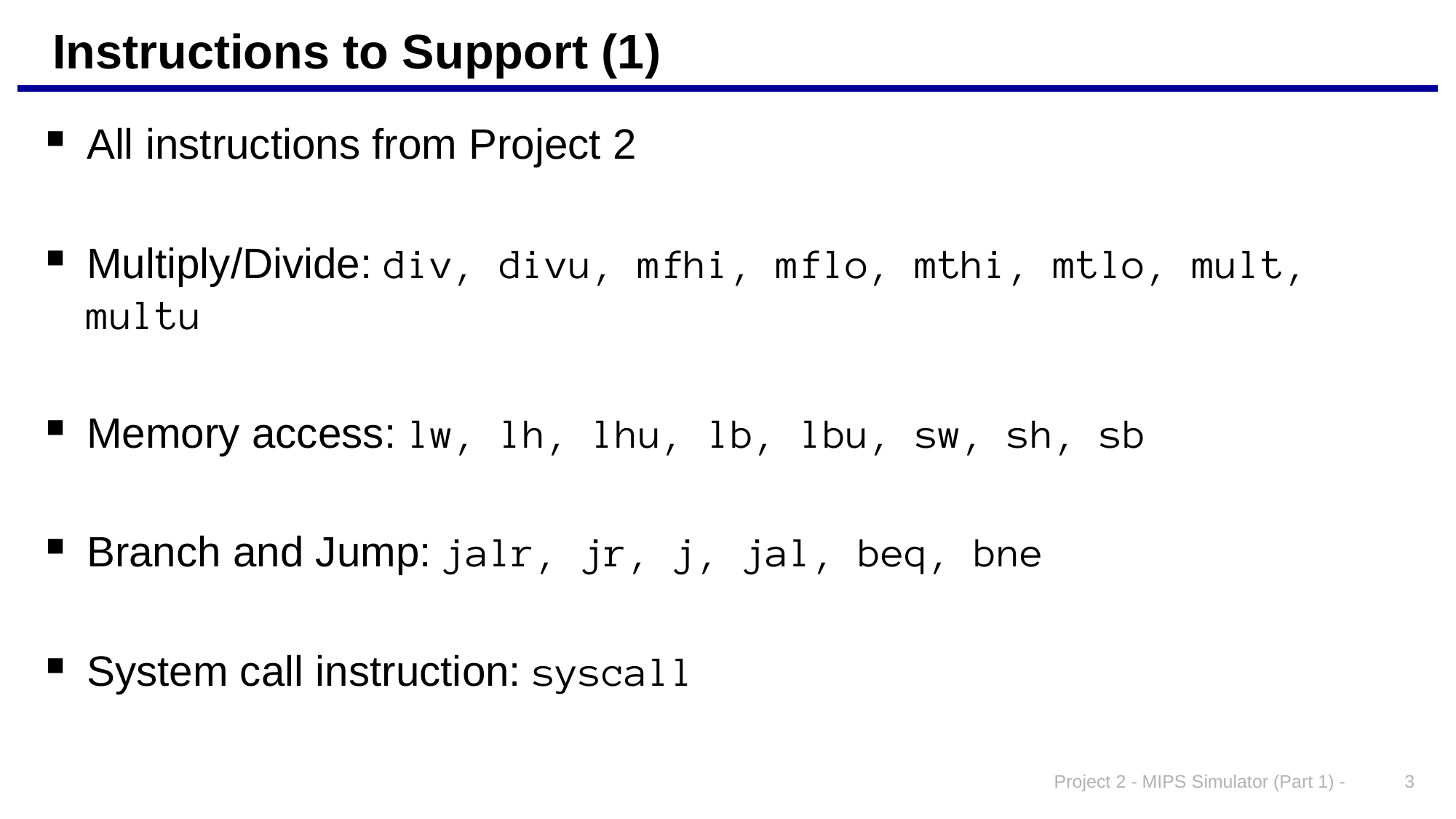

# Instructions to Support (1)
All instructions from Project 2

Multiply/Divide: div, divu, mfhi, mflo, mthi, mtlo, mult, multu

Memory access: lw, lh, lhu, lb, lbu, sw, sh, sb

Branch and Jump: jalr, jr, j, jal, beq, bne

System call instruction: syscall
Project 2 - MIPS Simulator (Part 1) -
3